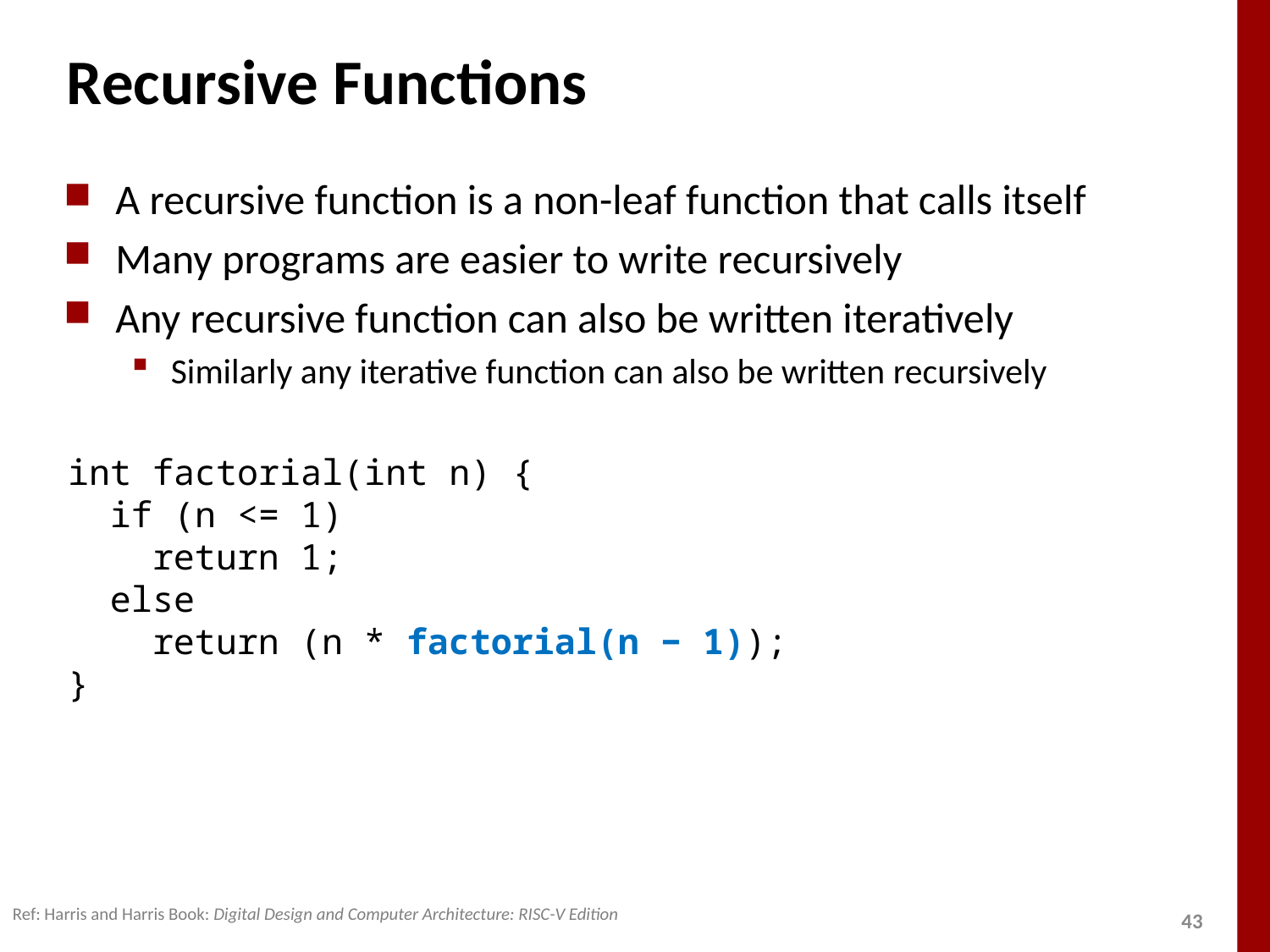

# Recursive Functions
A recursive function is a non-leaf function that calls itself
Many programs are easier to write recursively
Any recursive function can also be written iteratively
Similarly any iterative function can also be written recursively

int factorial(int n) {
  if (n <= 1)
    return 1;
  else
    return (n * factorial(n − 1));
}

Ref: Harris and Harris Book: Digital Design and Computer Architecture: RISC-V Edition